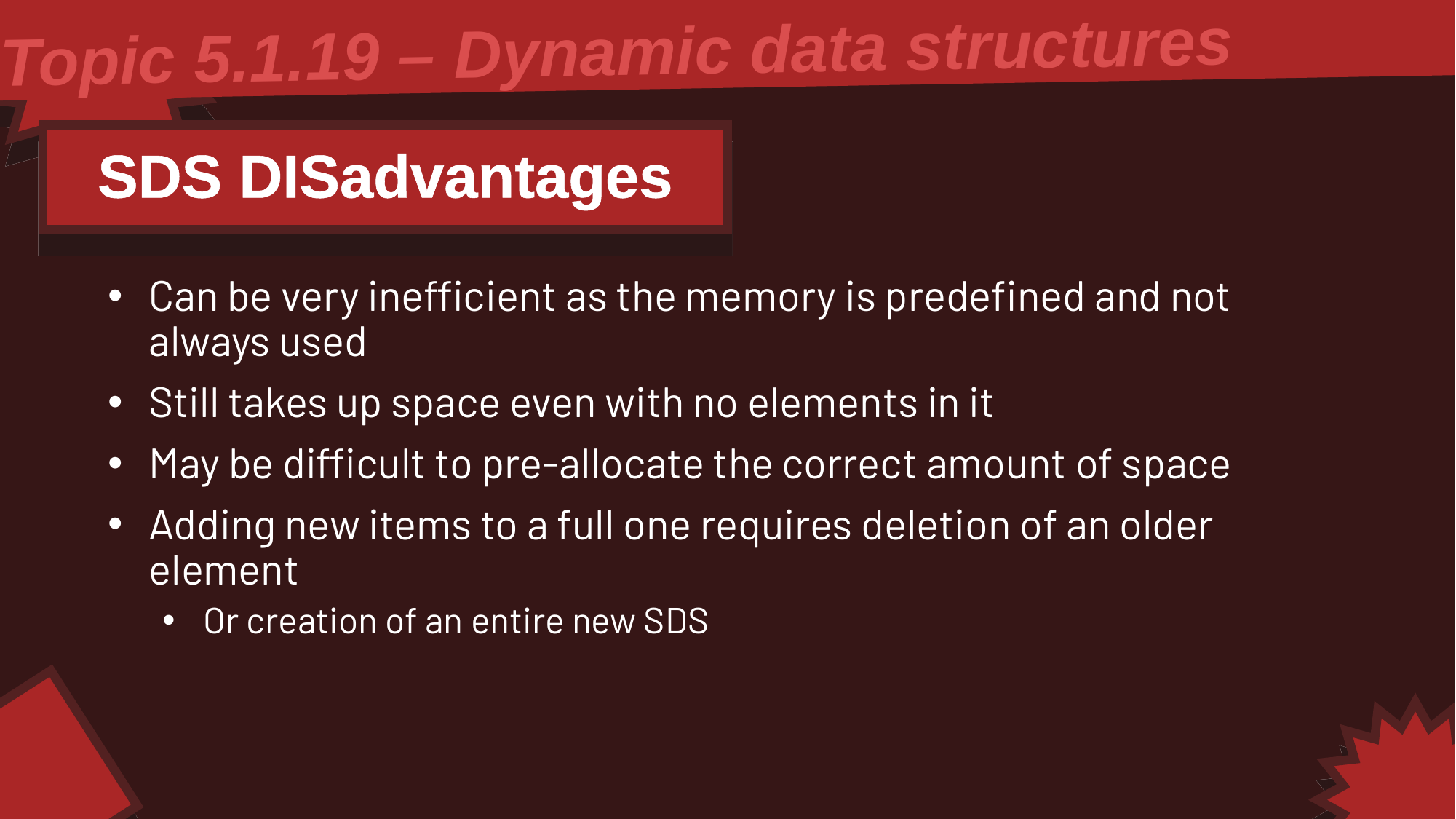

Topic 5.1.19 – Dynamic data structures

SDS DISadvantages
Can be very inefficient as the memory is predefined and not always used
Still takes up space even with no elements in it
May be difficult to pre-allocate the correct amount of space
Adding new items to a full one requires deletion of an older element
Or creation of an entire new SDS